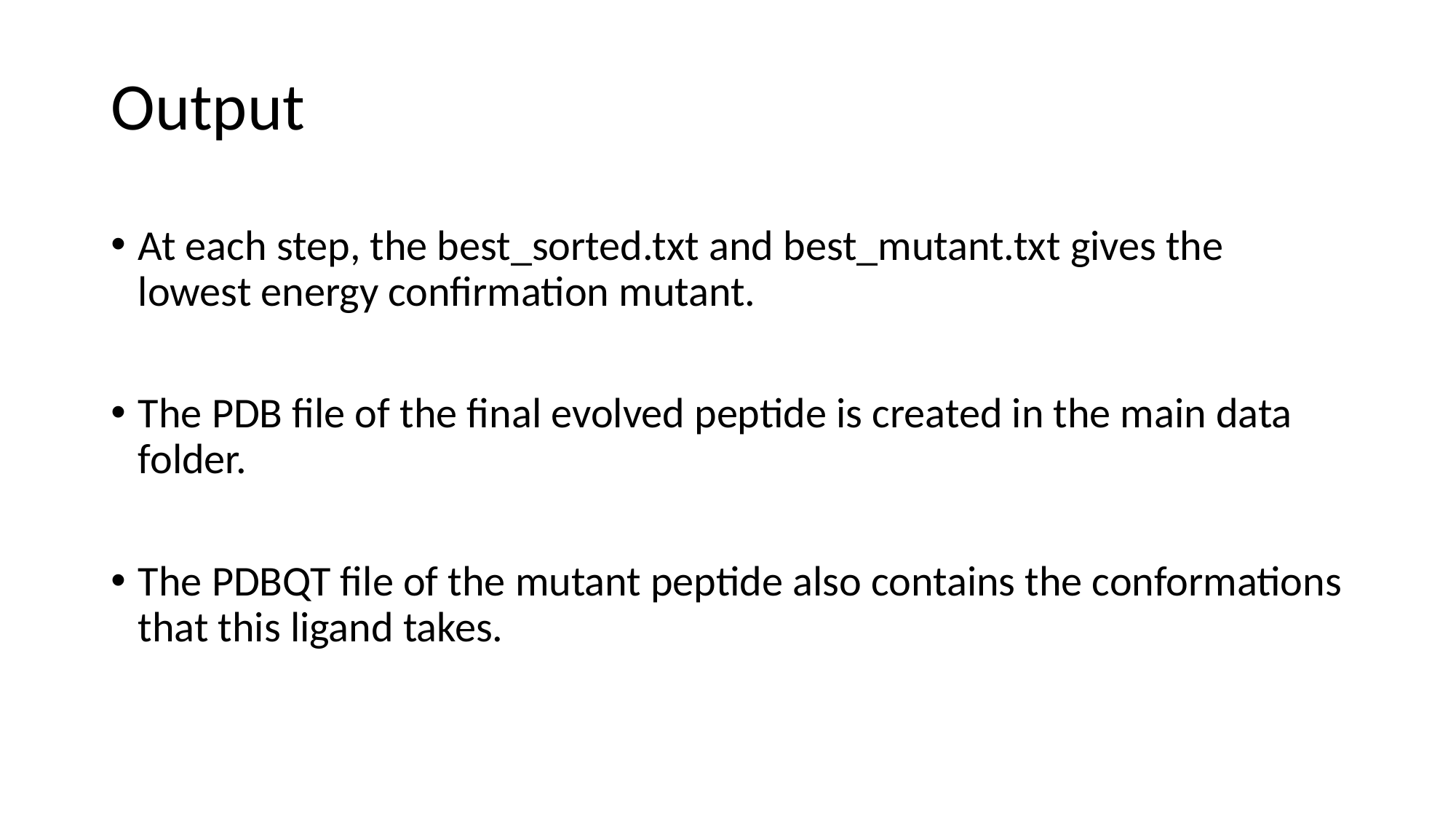

# Output
At each step, the best_sorted.txt and best_mutant.txt gives the lowest energy confirmation mutant.

The PDB file of the final evolved peptide is created in the main data folder.

The PDBQT file of the mutant peptide also contains the conformations that this ligand takes.